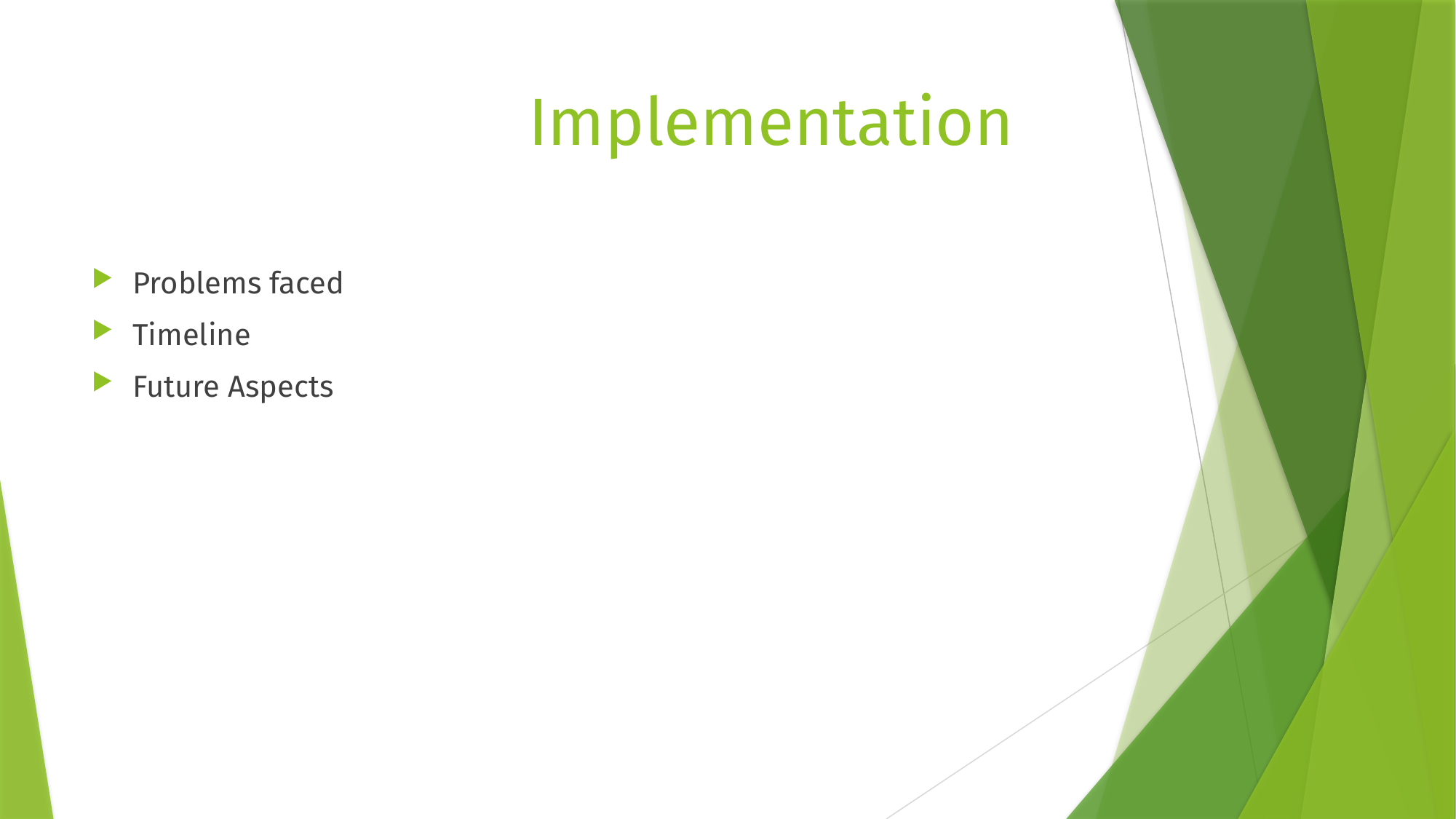

# Implementation
Problems faced
Timeline
Future Aspects